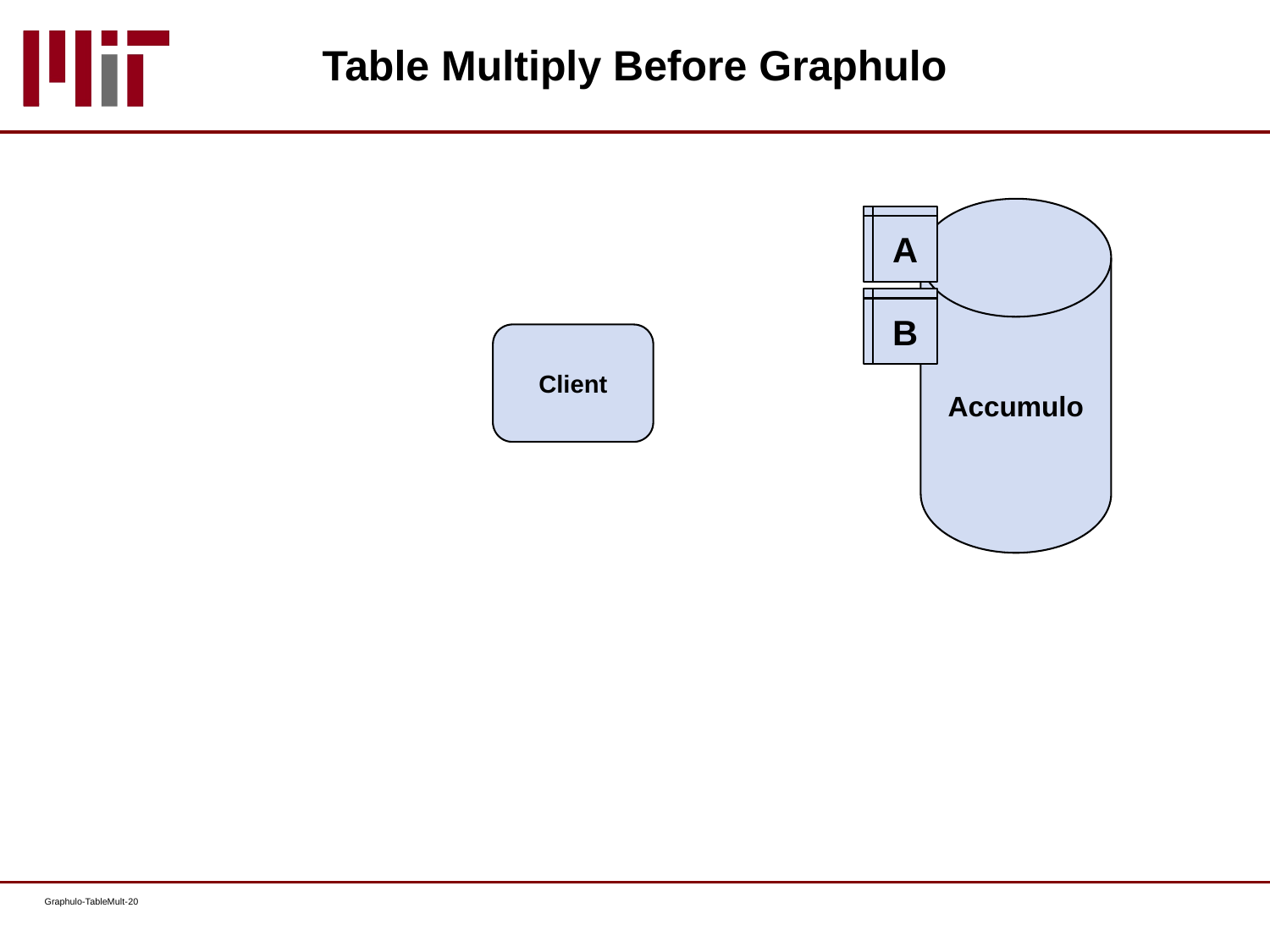

# Table Multiply Before Graphulo
Accumulo
A
B
Client